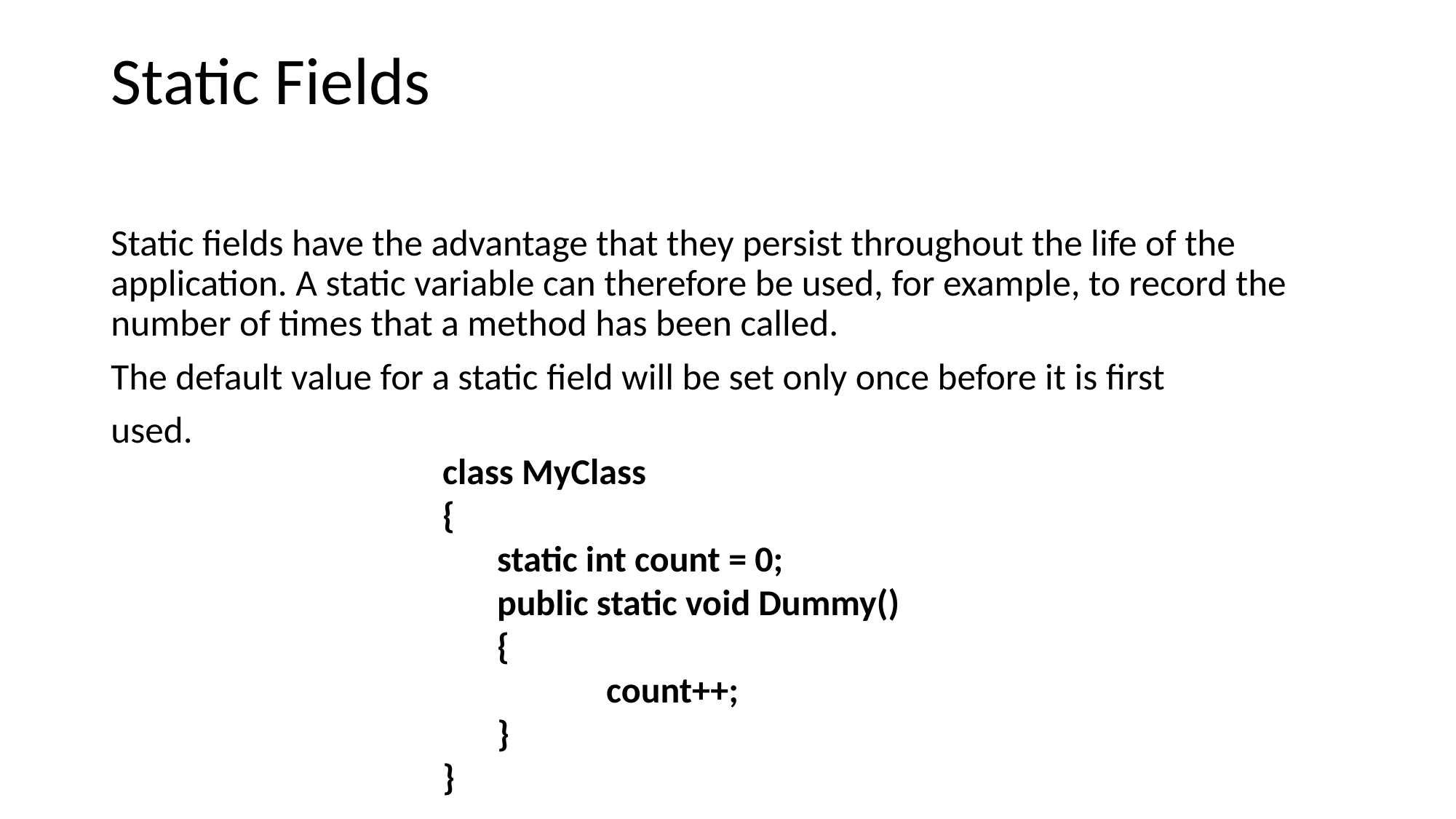

# Static Fields
Static fields have the advantage that they persist throughout the life of the application. A static variable can therefore be used, for example, to record the number of times that a method has been called.
The default value for a static field will be set only once before it is first
used.

class MyClass
{
static int count = 0;
public static void Dummy()
{
	count++;
}
}